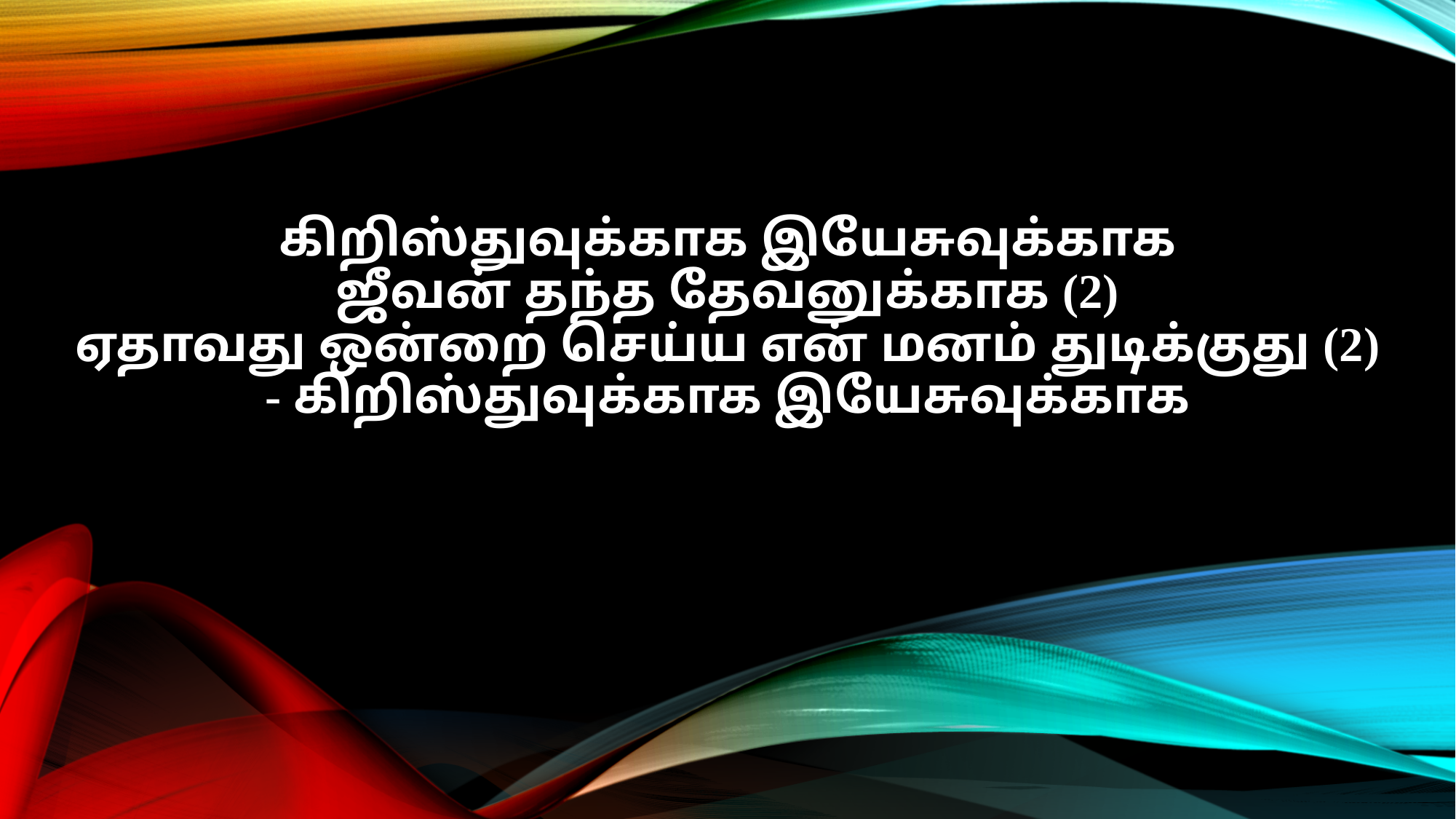

கிறிஸ்துவுக்காக இயேசுவுக்காக
ஜீவன் தந்த தேவனுக்காக (2)
ஏதாவது ஒன்றை செய்ய என் மனம் துடிக்குது (2)
- கிறிஸ்துவுக்காக இயேசுவுக்காக